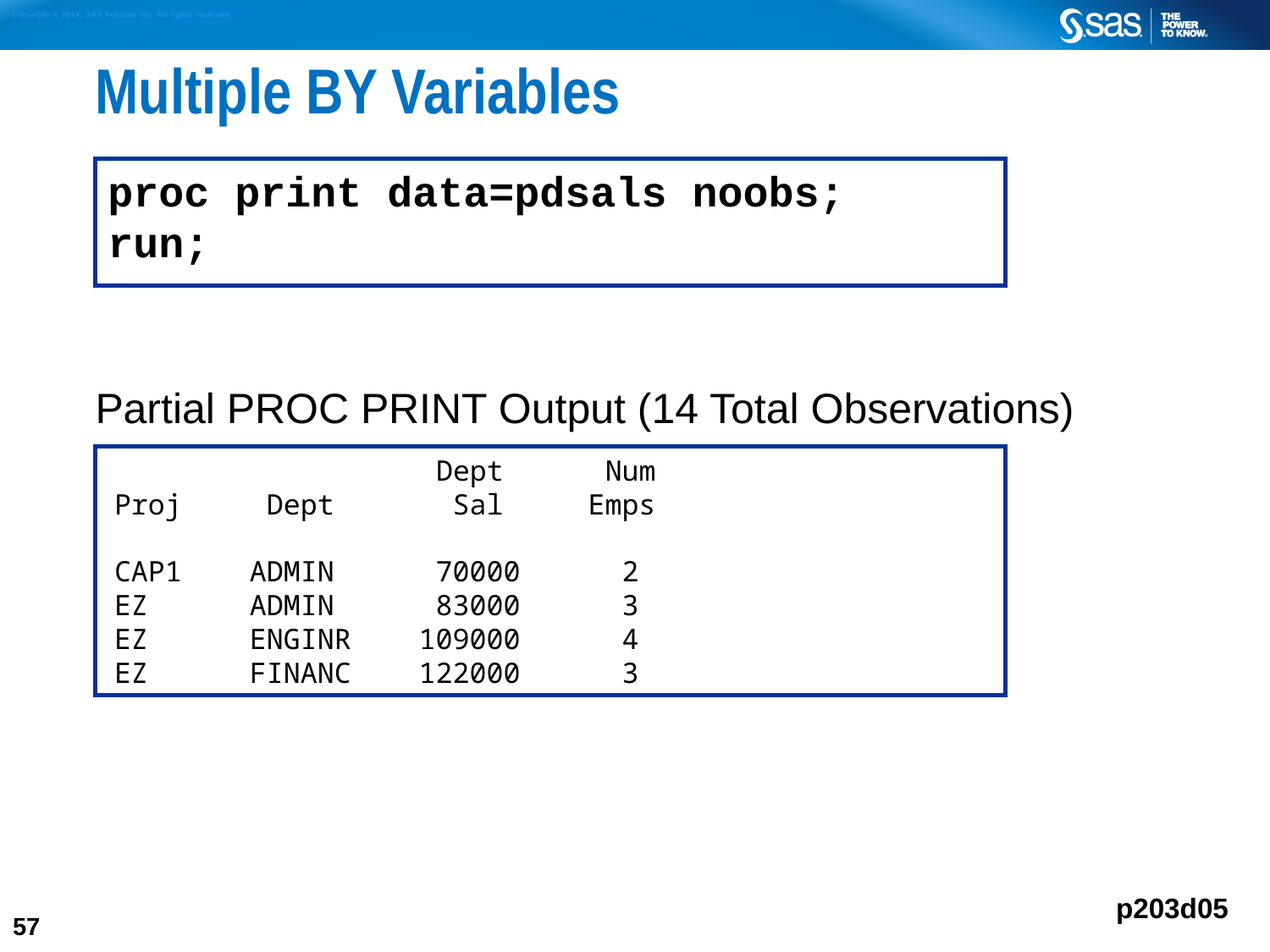

# Multiple BY Variables

Partial PROC PRINT Output (14 Total Observations)

proc print data=pdsals noobs;
run;
                   Dept      Num
Proj     Dept       Sal     Emps

CAP1    ADMIN      70000      2
EZ      ADMIN      83000      3
EZ      ENGINR    109000      4
EZ      FINANC    122000      3
p203d05
57